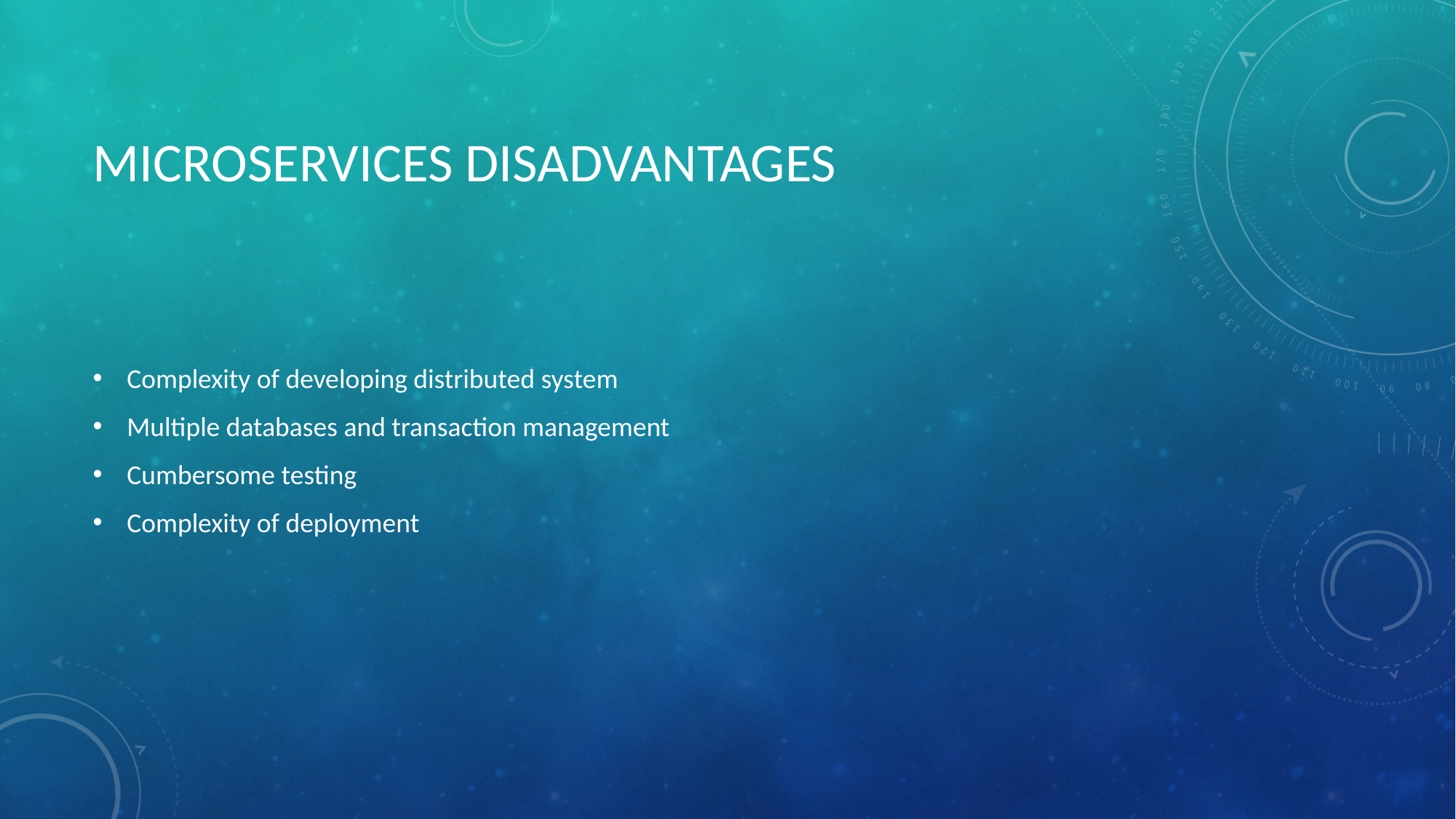

# Microservices disadvantages
Complexity of developing distributed system
Multiple databases and transaction management
Cumbersome testing
Complexity of deployment